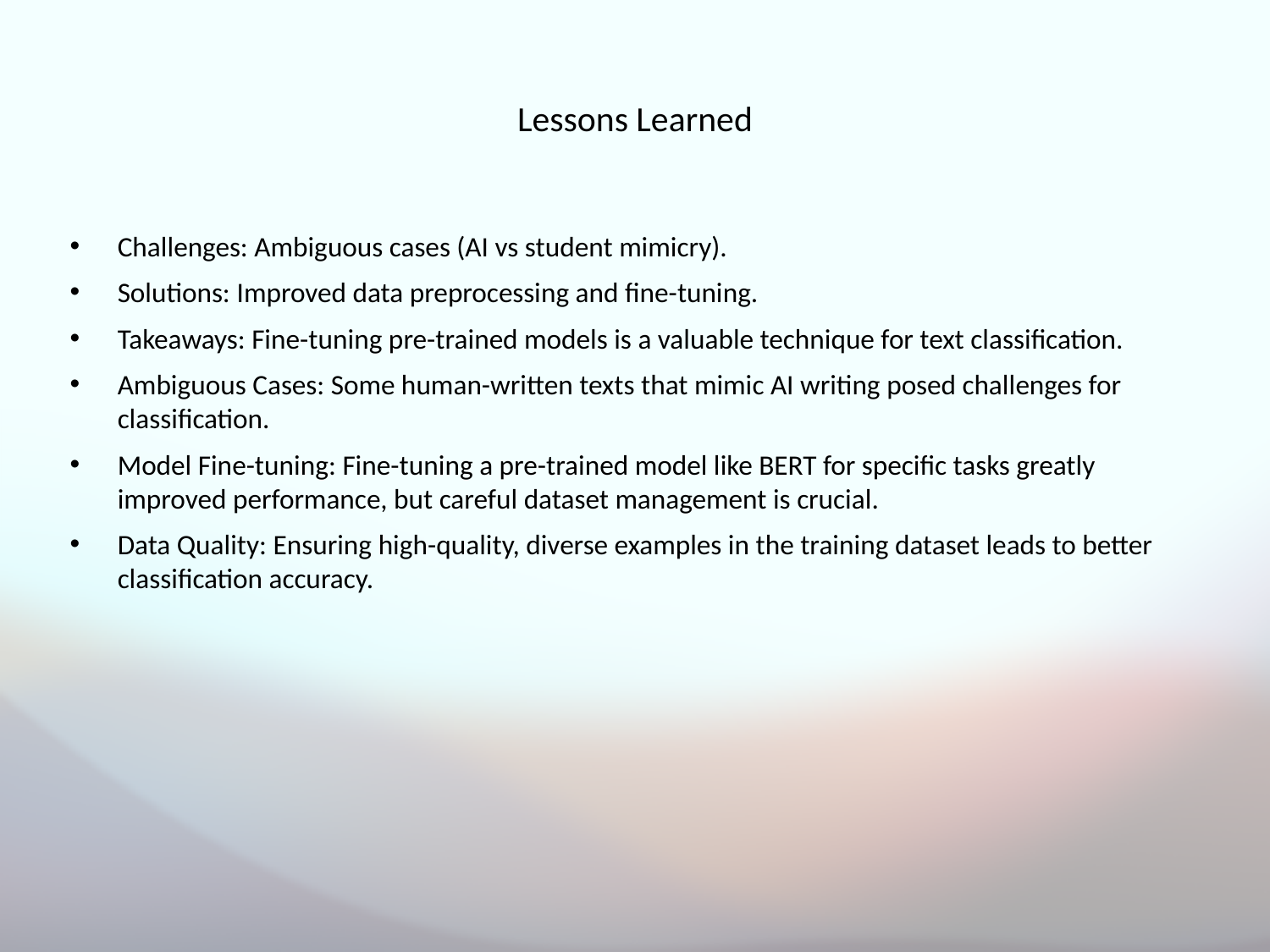

# Lessons Learned
Challenges: Ambiguous cases (AI vs student mimicry).
Solutions: Improved data preprocessing and fine-tuning.
Takeaways: Fine-tuning pre-trained models is a valuable technique for text classification.
Ambiguous Cases: Some human-written texts that mimic AI writing posed challenges for classification.
Model Fine-tuning: Fine-tuning a pre-trained model like BERT for specific tasks greatly improved performance, but careful dataset management is crucial.
Data Quality: Ensuring high-quality, diverse examples in the training dataset leads to better classification accuracy.